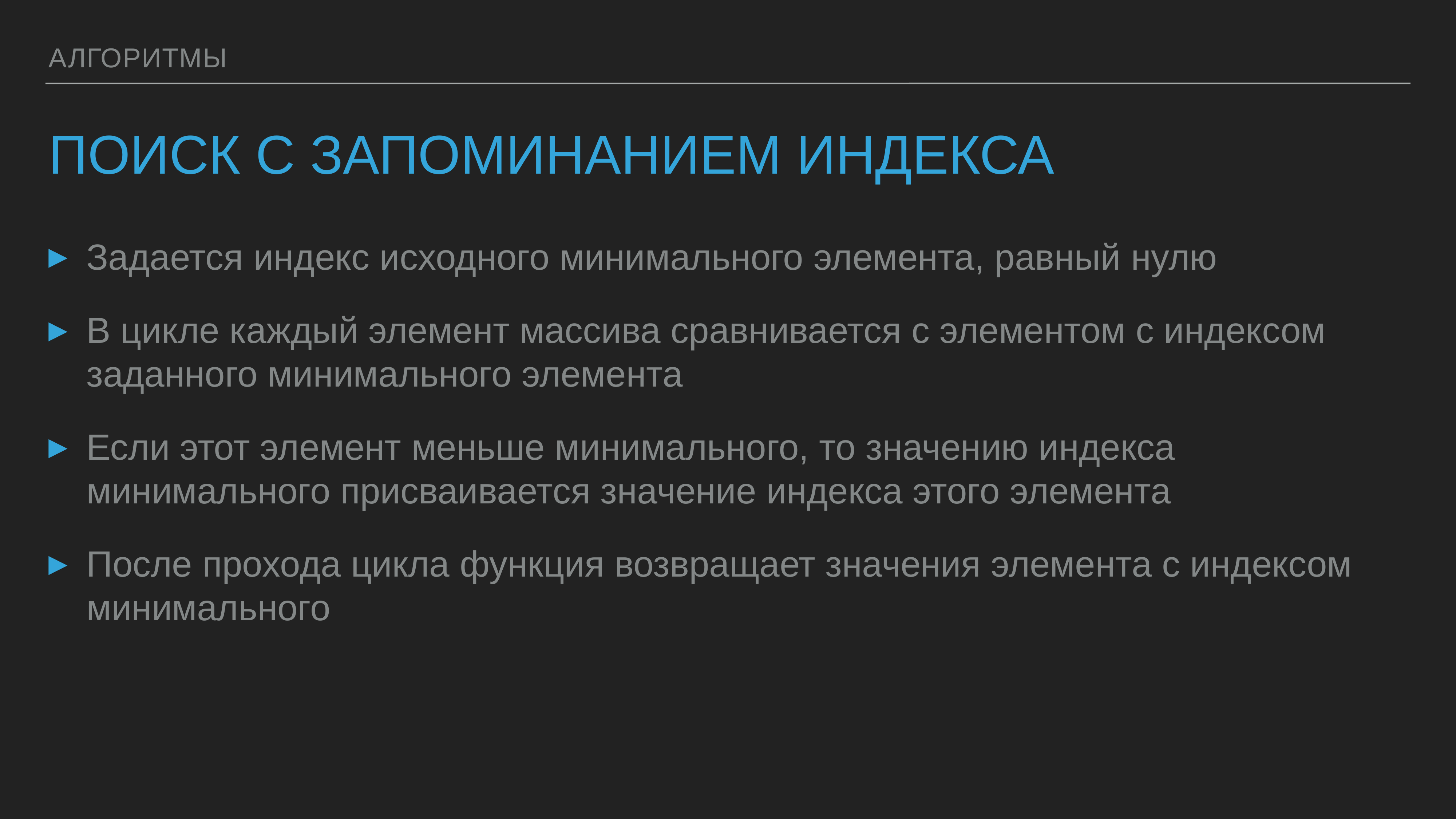

Алгоритмы
# поиск с запоминанием индекса
Задается индекс исходного минимального элемента, равный нулю
В цикле каждый элемент массива сравнивается с элементом с индексом заданного минимального элемента
Если этот элемент меньше минимального, то значению индекса минимального присваивается значение индекса этого элемента
После прохода цикла функция возвращает значения элемента с индексом минимального